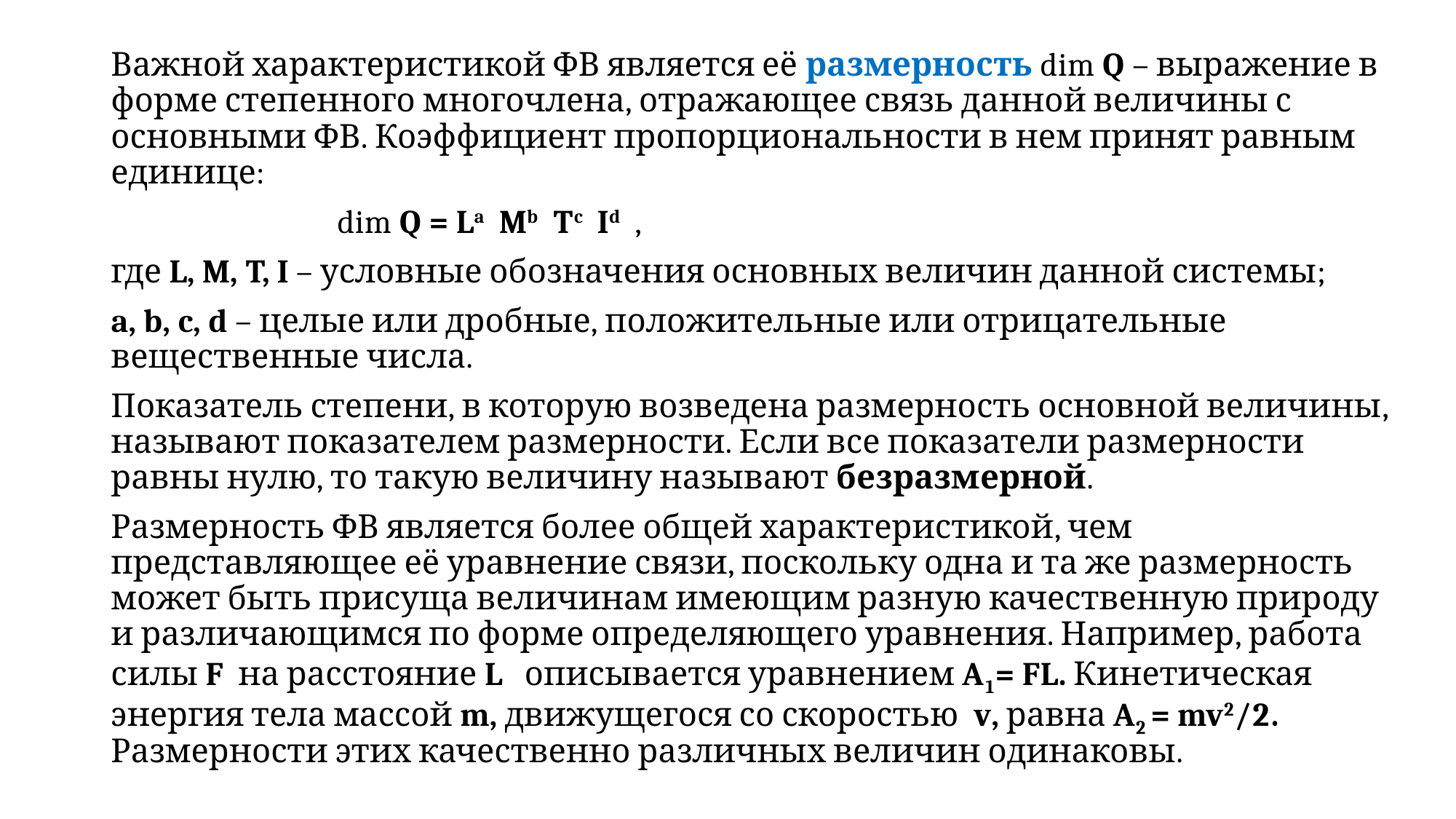

#
Важной характеристикой ФВ является её размерность dim Q – выражение в форме степенного многочлена, отражающее связь данной величины с основными ФВ. Коэффициент пропорциональности в нем принят равным единице:
                               dim Q = La  Mb  Tc  Id  ,
где L, M, T, I – условные обозначения основных величин данной системы;
a, b, c, d – целые или дробные, положительные или отрицательные вещественные числа.
Показатель степени, в которую возведена размерность основной величины, называют показателем размерности. Если все показатели размерности равны нулю, то такую величину называют безразмерной.
Размерность ФВ является более общей характеристикой, чем представляющее её уравнение связи, поскольку одна и та же размерность может быть присуща величинам имеющим разную качественную природу и различающимся по форме определяющего уравнения. Например, работа силы F  на расстояние L   описывается уравнением A1= FL. Кинетическая энергия тела массой m, движущегося со скоростью  v, равна A2 = mv2/2. Размерности этих качественно различных величин одинаковы.